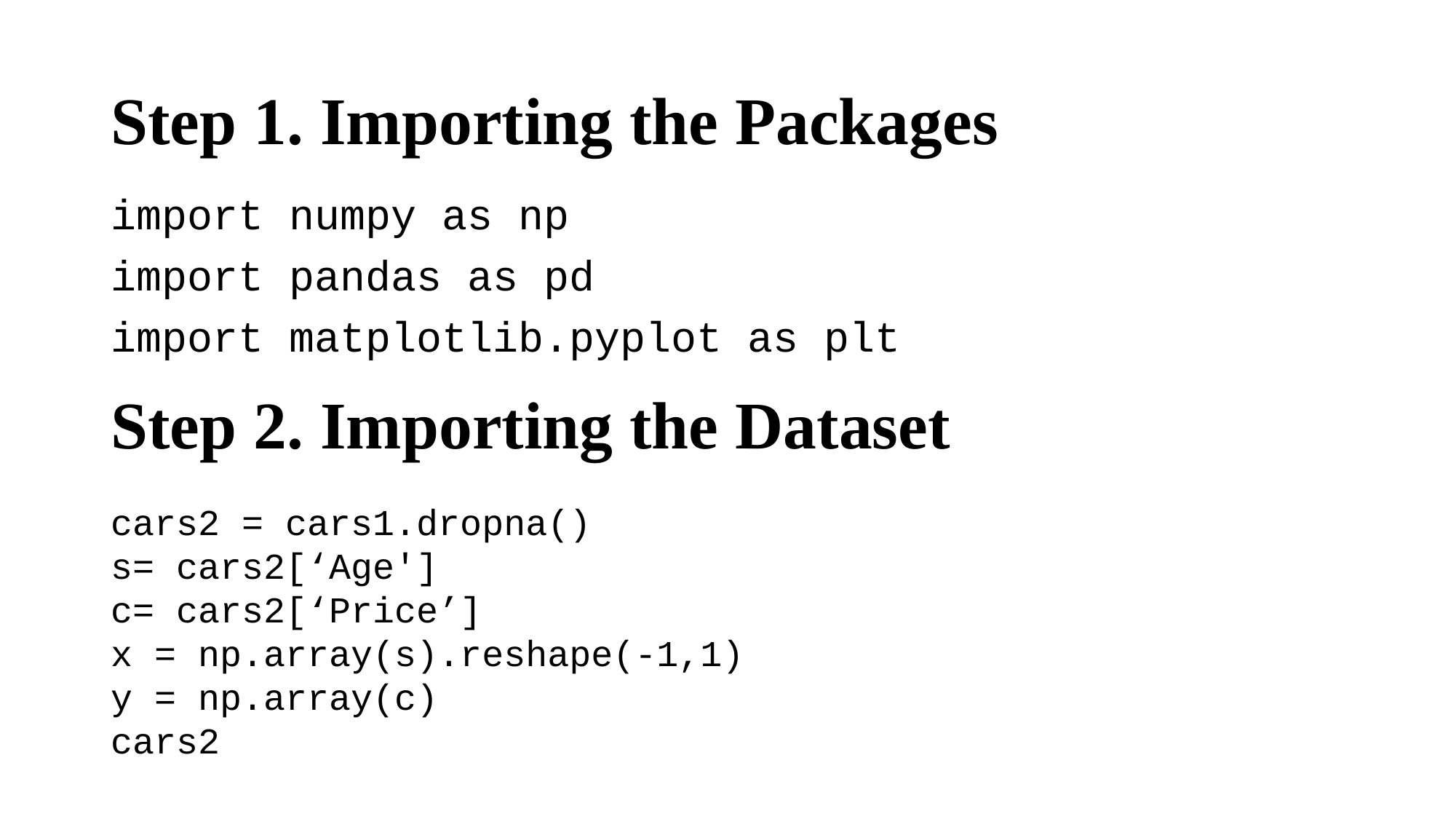

# Step 1. Importing the Packages
import numpy as np
import pandas as pd
import matplotlib.pyplot as plt
Step 2. Importing the Dataset
cars2 = cars1.dropna()
s= cars2[‘Age']
c= cars2[‘Price’]
x = np.array(s).reshape(-1,1)
y = np.array(c)
cars2